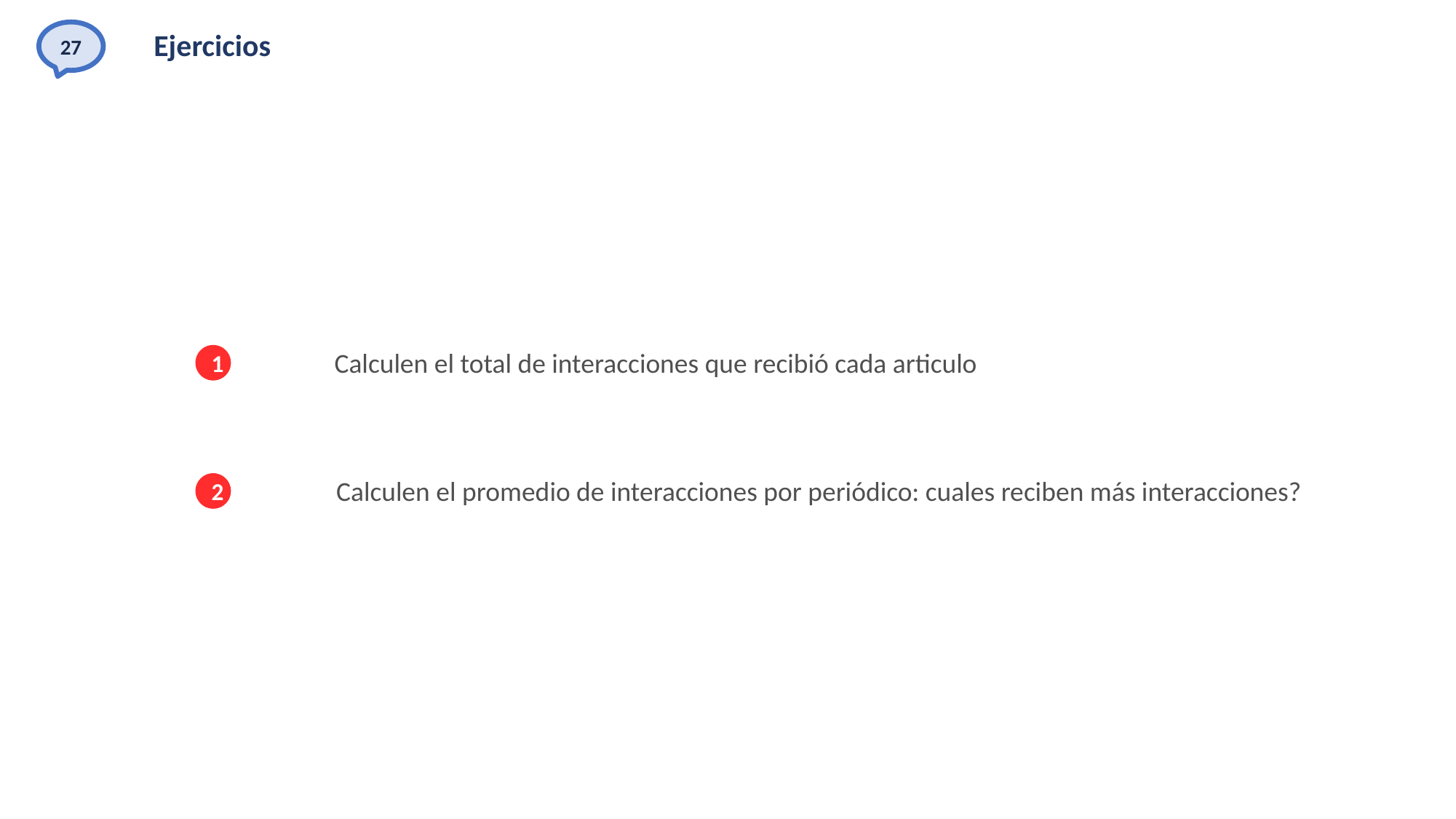

27
# Ejercicios
Calculen el total de interacciones que recibió cada articulo
1
Calculen el promedio de interacciones por periódico: cuales reciben más interacciones?
2